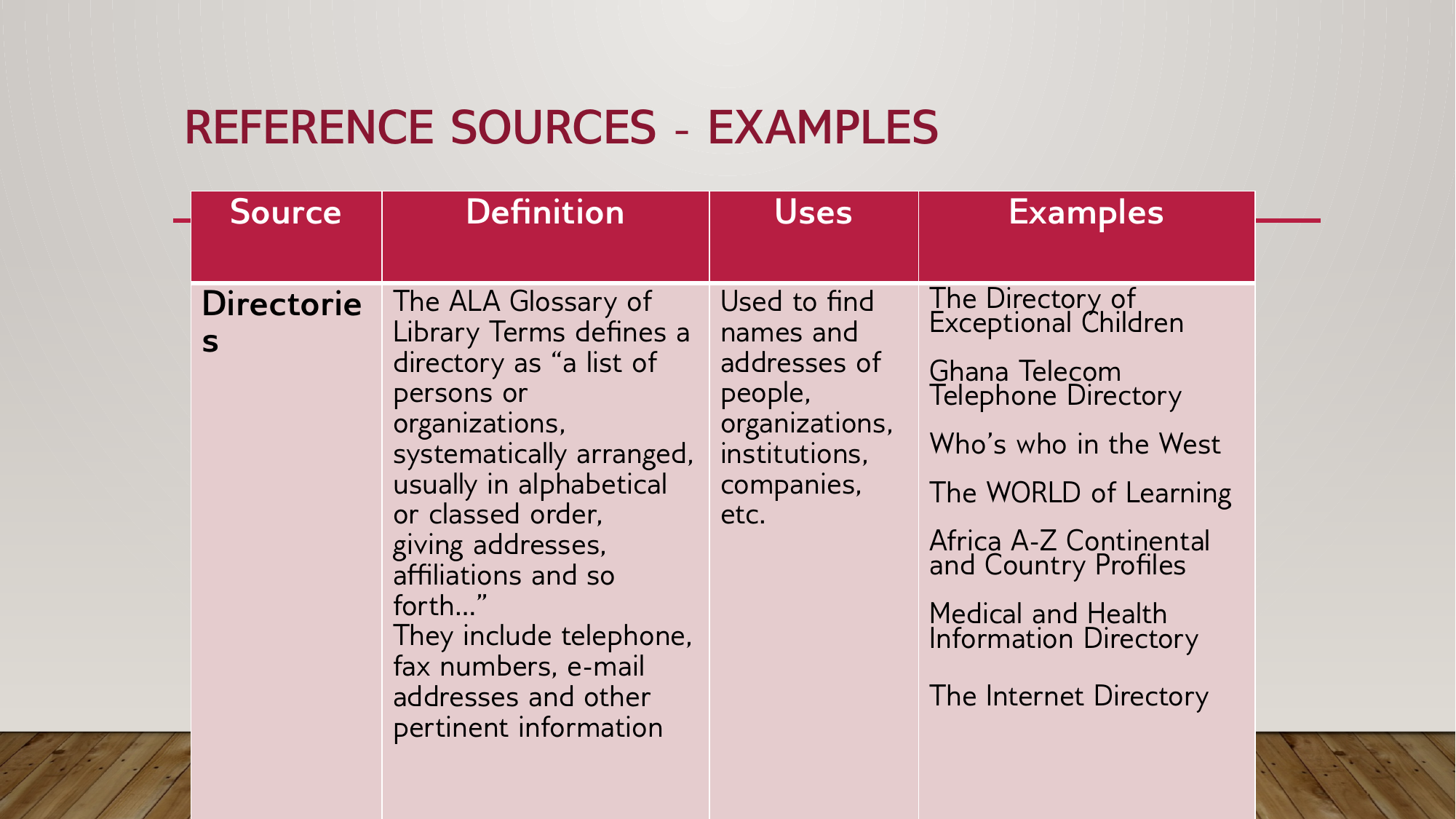

# Reference Sources - Examples
| Source | Definition | Uses | Examples |
| --- | --- | --- | --- |
| Directories | The ALA Glossary of Library Terms defines a directory as “a list of persons or organizations, systematically arranged, usually in alphabetical or classed order, giving addresses, affiliations and so forth…” They include telephone, fax numbers, e-mail addresses and other pertinent information | Used to find names and addresses of people, organizations, institutions, companies, etc. | The Directory of Exceptional Children Ghana Telecom Telephone Directory Who’s who in the West The WORLD of Learning Africa A-Z Continental and Country Profiles Medical and Health Information Directory The Internet Directory |